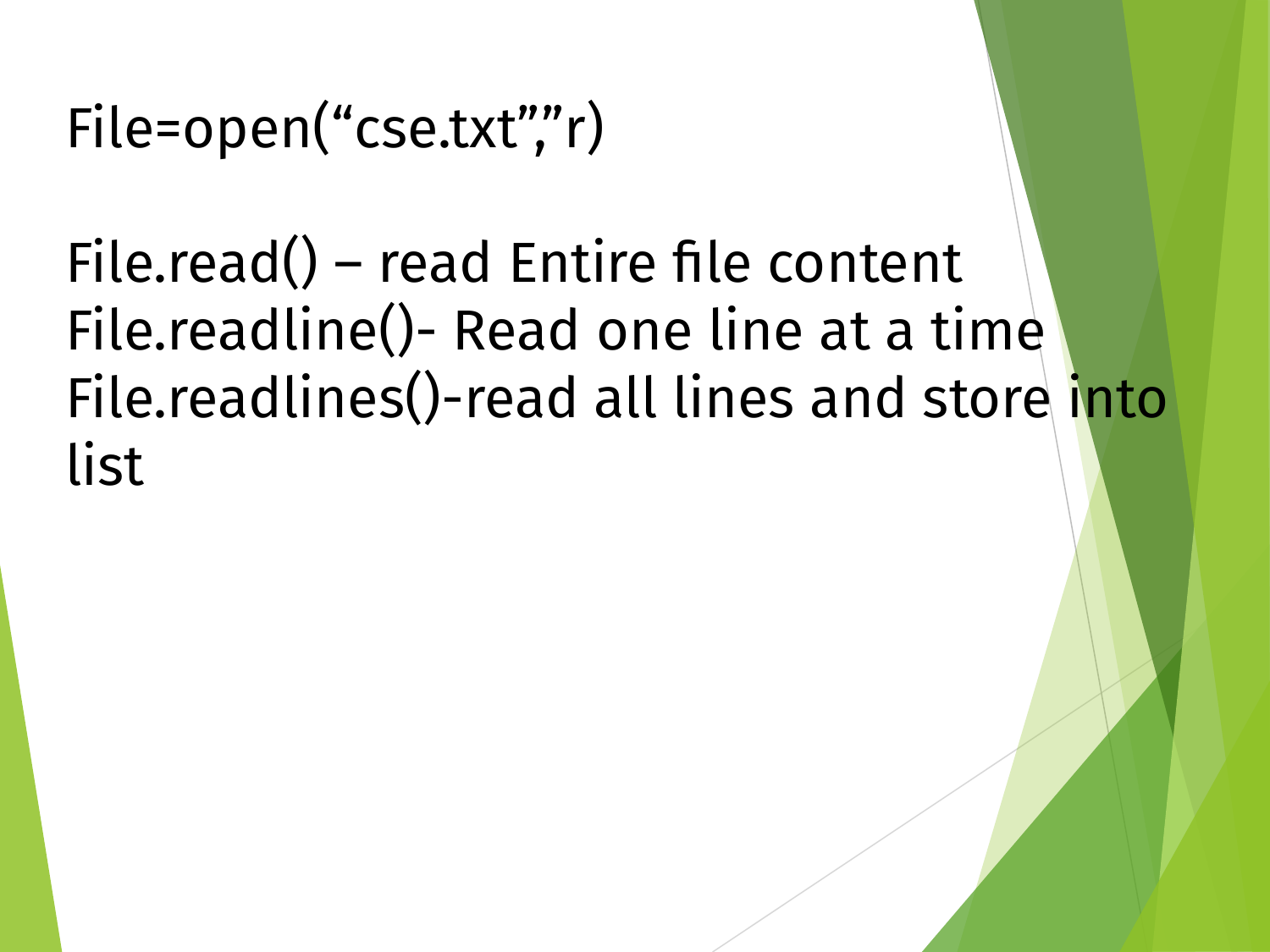

File=open(“cse.txt”,”r)

File.read() – read Entire file content
File.readline()- Read one line at a time
File.readlines()-read all lines and store into list